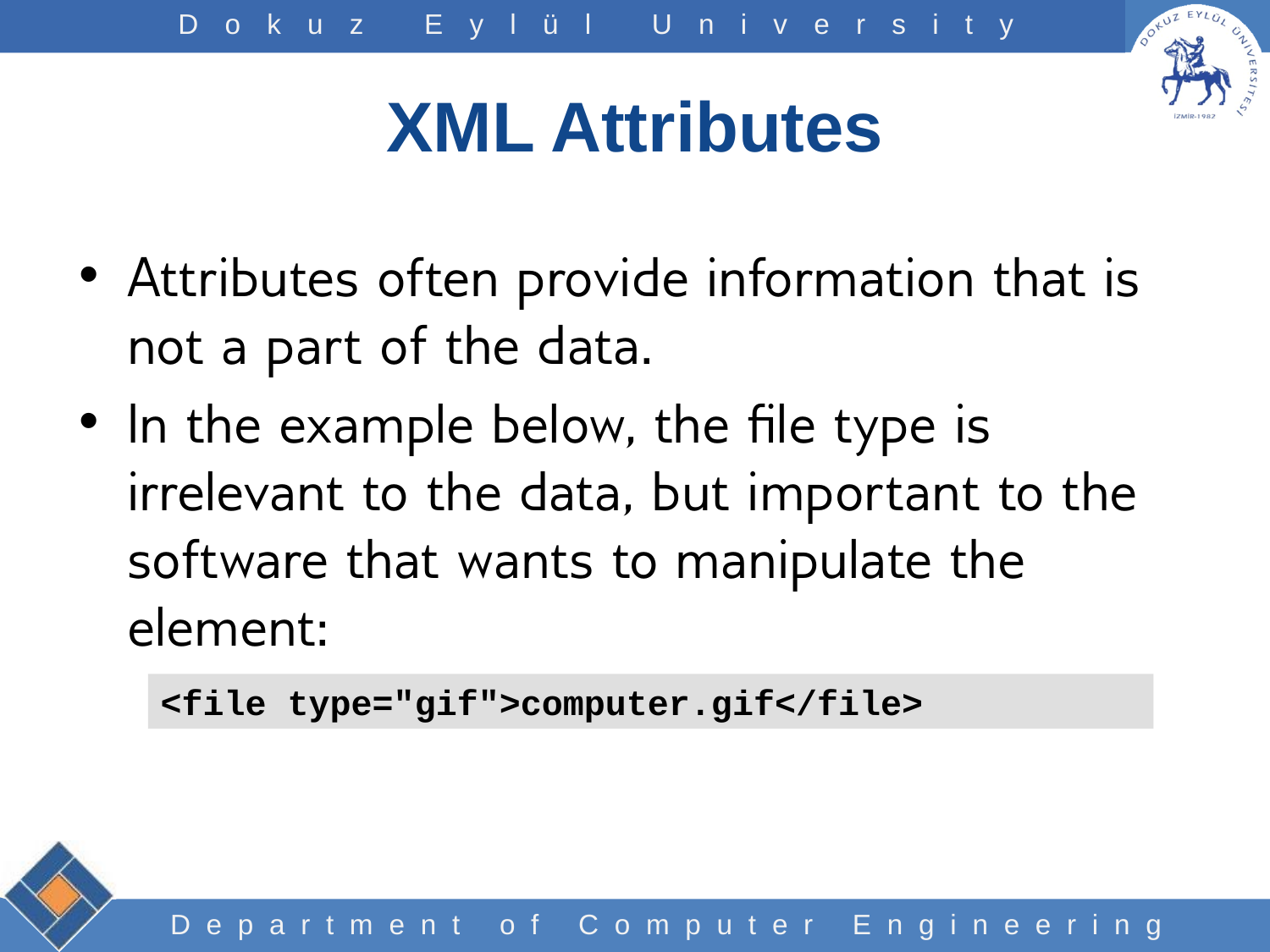

# XML Attributes
Attributes often provide information that is not a part of the data.
In the example below, the file type is irrelevant to the data, but important to the software that wants to manipulate the element:
<file type="gif">computer.gif</file>